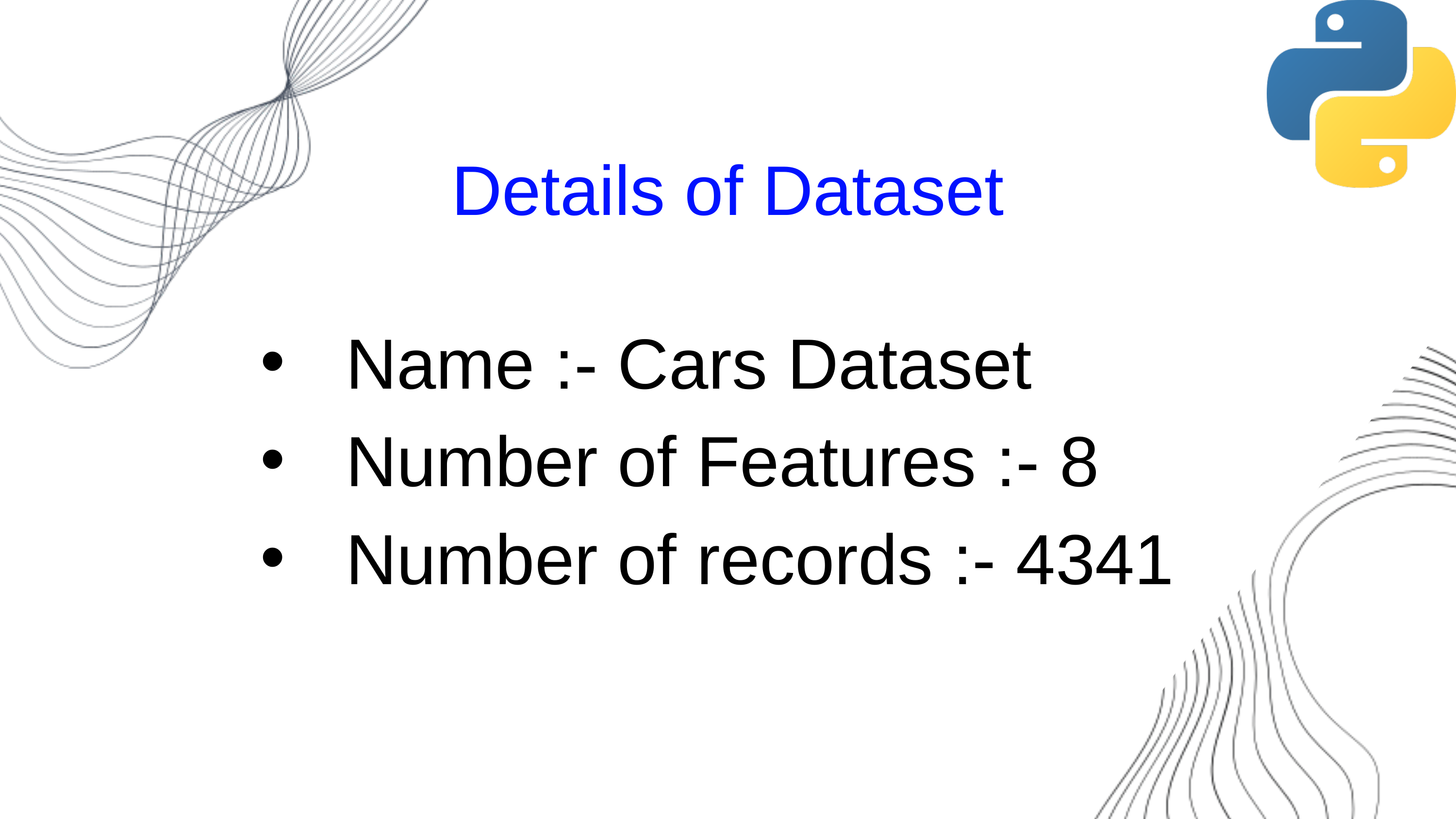

Details of Dataset
Name :- Cars Dataset
Number of Features :- 8
Number of records :- 4341